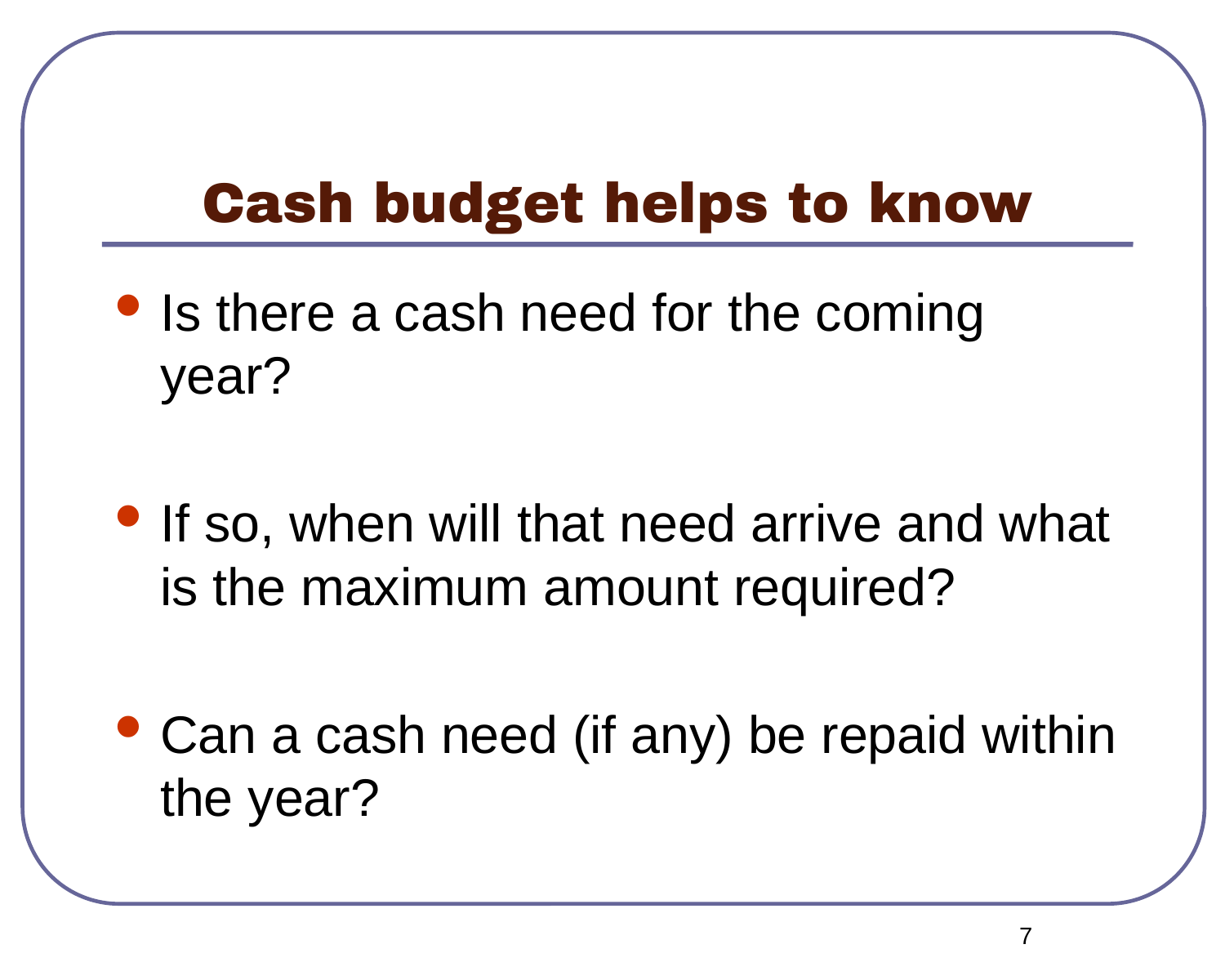

# Cash budget helps to know
Is there a cash need for the coming year?

If so, when will that need arrive and what is the maximum amount required?

Can a cash need (if any) be repaid within the year?
7